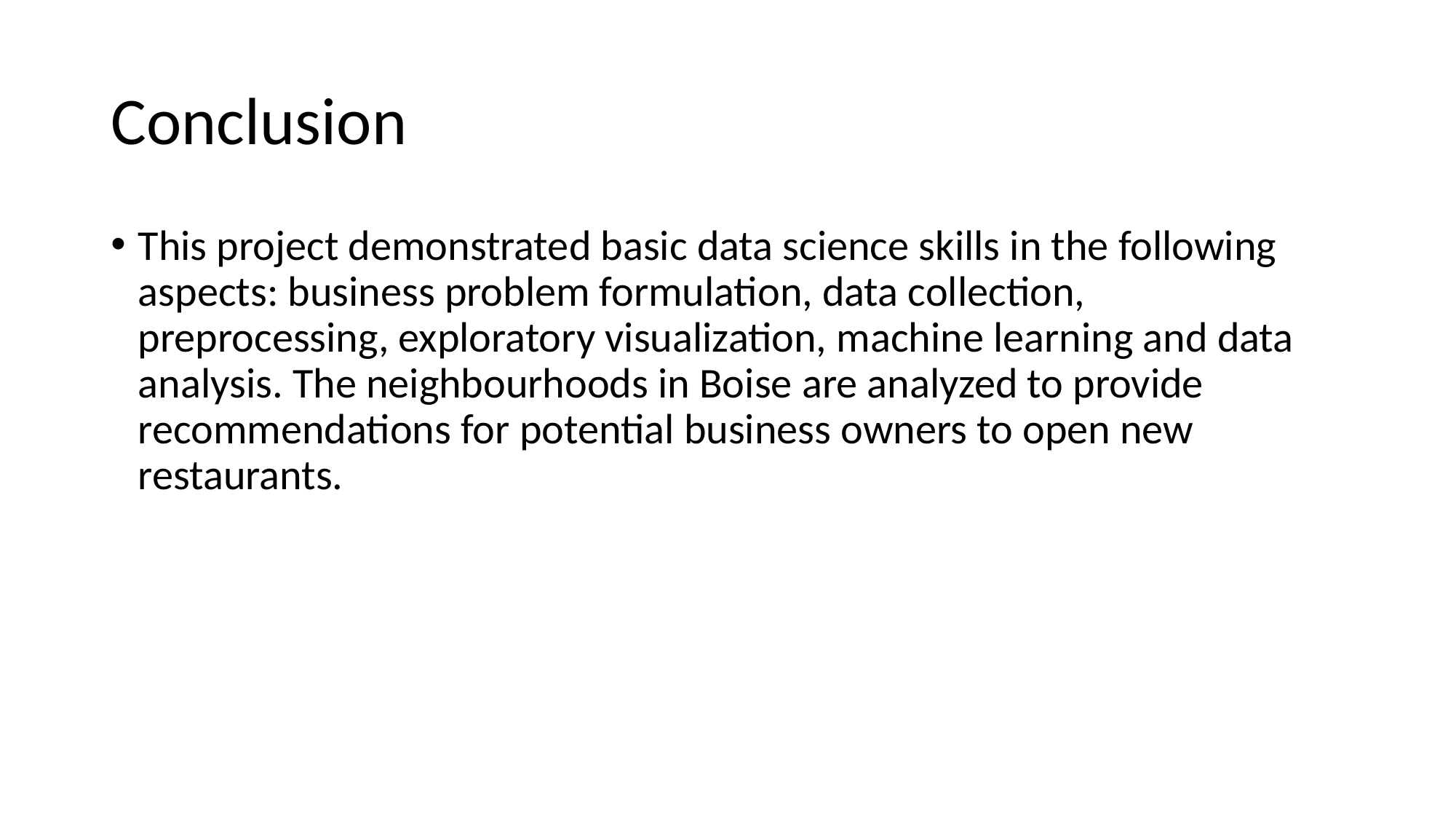

# Conclusion
This project demonstrated basic data science skills in the following aspects: business problem formulation, data collection, preprocessing, exploratory visualization, machine learning and data analysis. The neighbourhoods in Boise are analyzed to provide recommendations for potential business owners to open new restaurants.